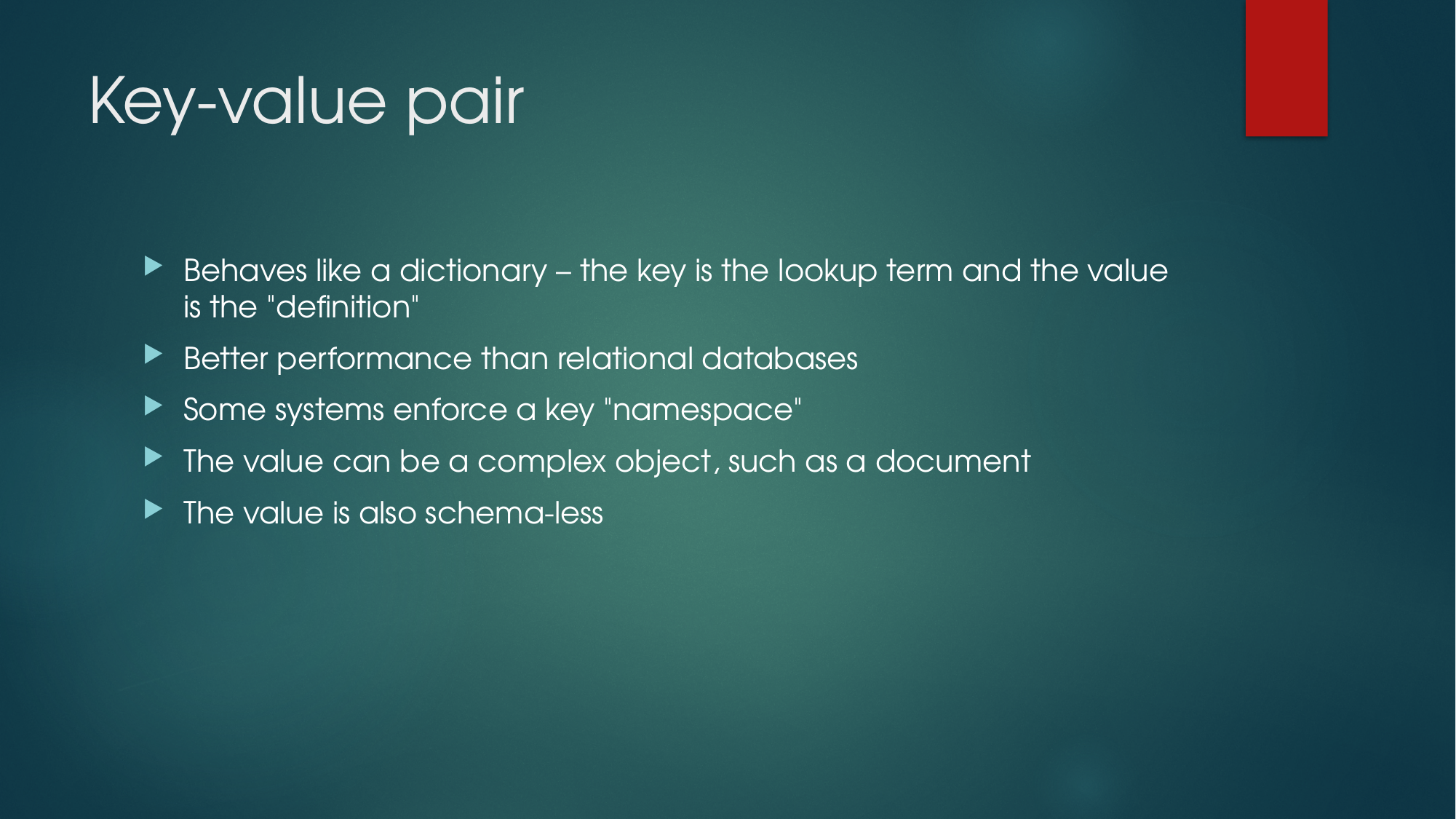

# Key-value pair
Behaves like a dictionary – the key is the lookup term and the value is the "definition"
Better performance than relational databases
Some systems enforce a key "namespace"
The value can be a complex object, such as a document
The value is also schema-less